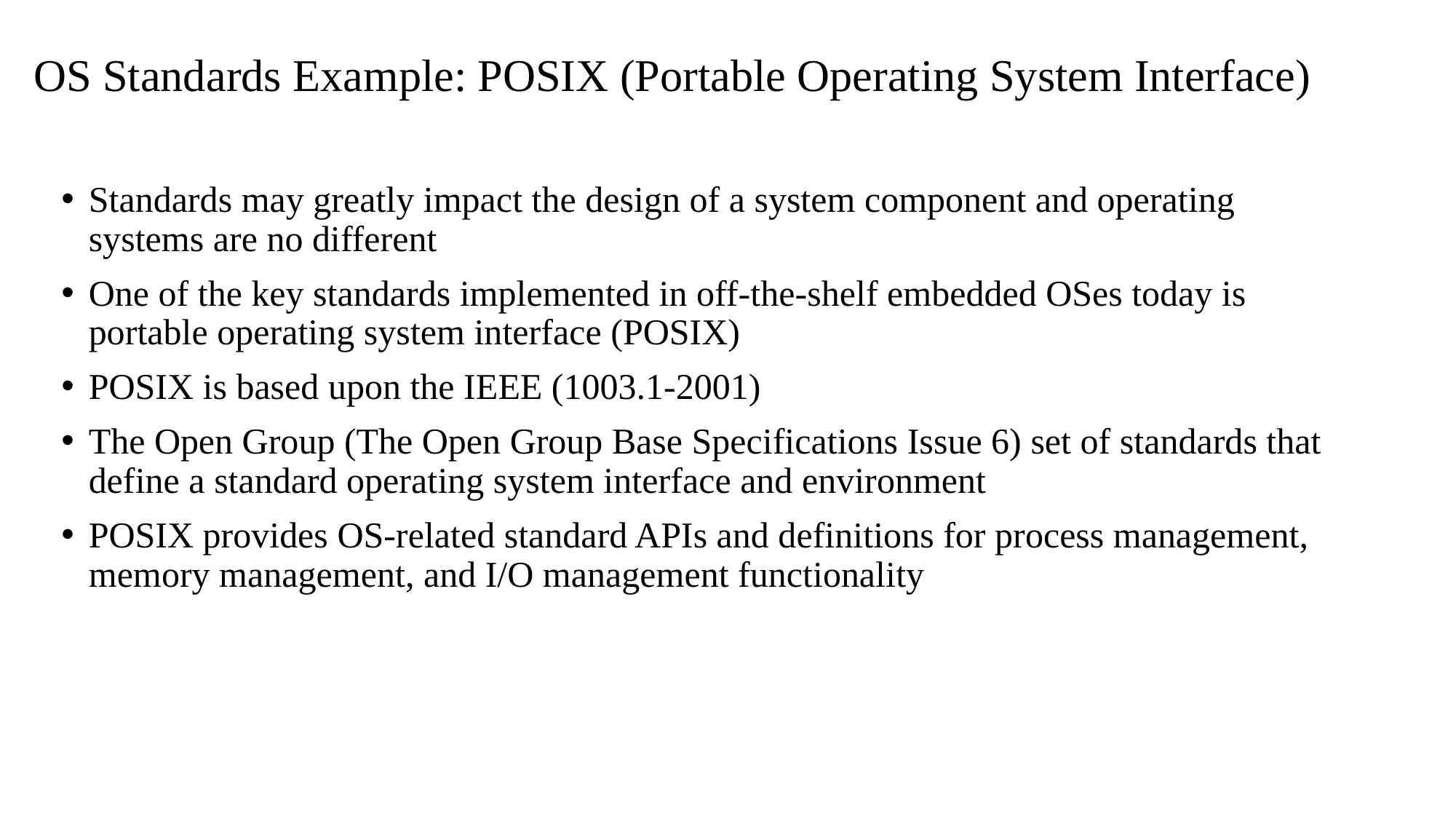

# OS Standards Example: POSIX (Portable Operating System Interface)
Standards may greatly impact the design of a system component and operating systems are no different
One of the key standards implemented in off-the-shelf embedded OSes today is portable operating system interface (POSIX)
POSIX is based upon the IEEE (1003.1-2001)
The Open Group (The Open Group Base Specifications Issue 6) set of standards that define a standard operating system interface and environment
POSIX provides OS-related standard APIs and definitions for process management, memory management, and I/O management functionality